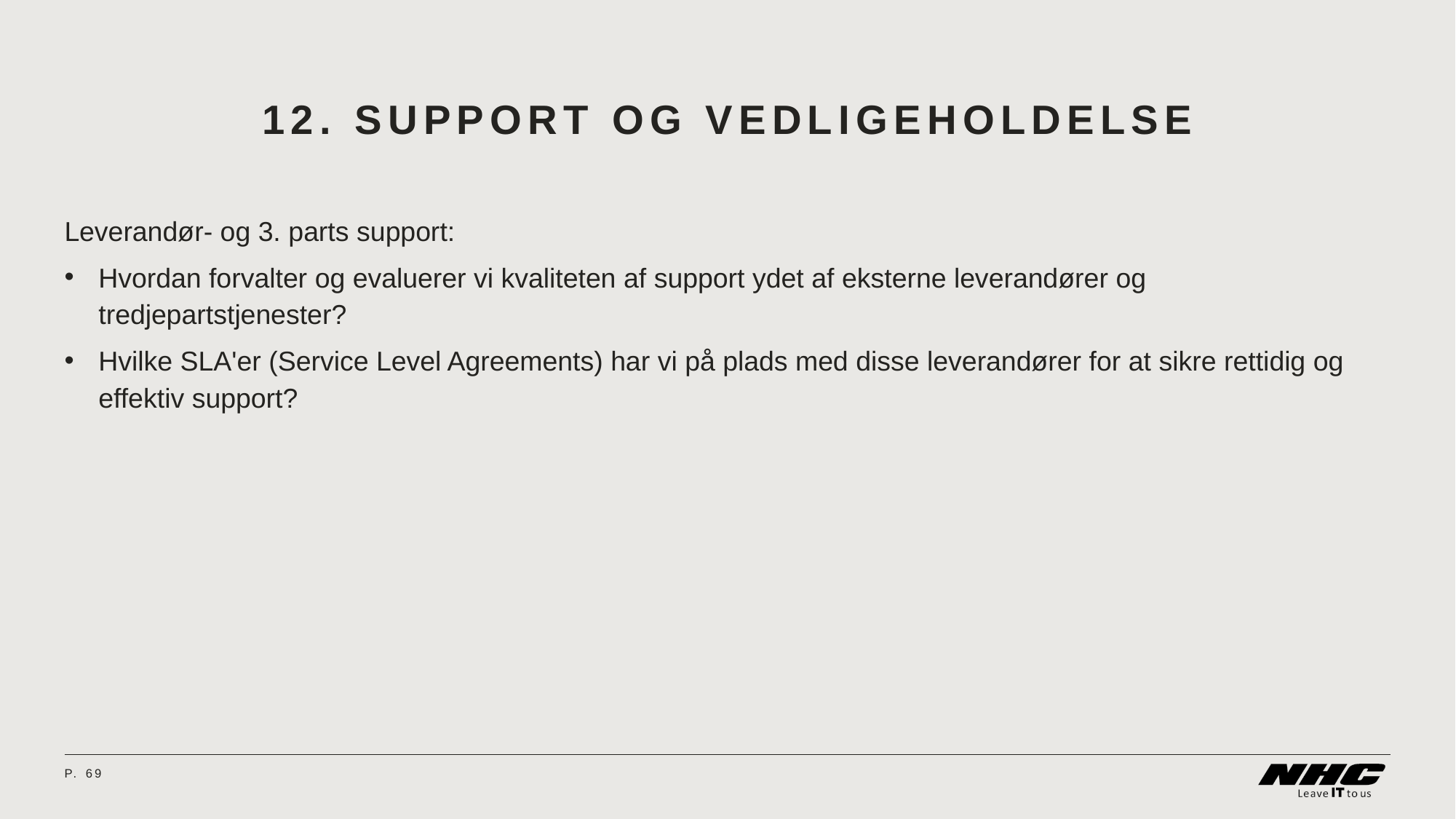

# 12. Support og vedligeholdelse
Leverandør- og 3. parts support:
Hvordan forvalter og evaluerer vi kvaliteten af support ydet af eksterne leverandører og tredjepartstjenester?
Hvilke SLA'er (Service Level Agreements) har vi på plads med disse leverandører for at sikre rettidig og effektiv support?
P.	69

08 April 2024